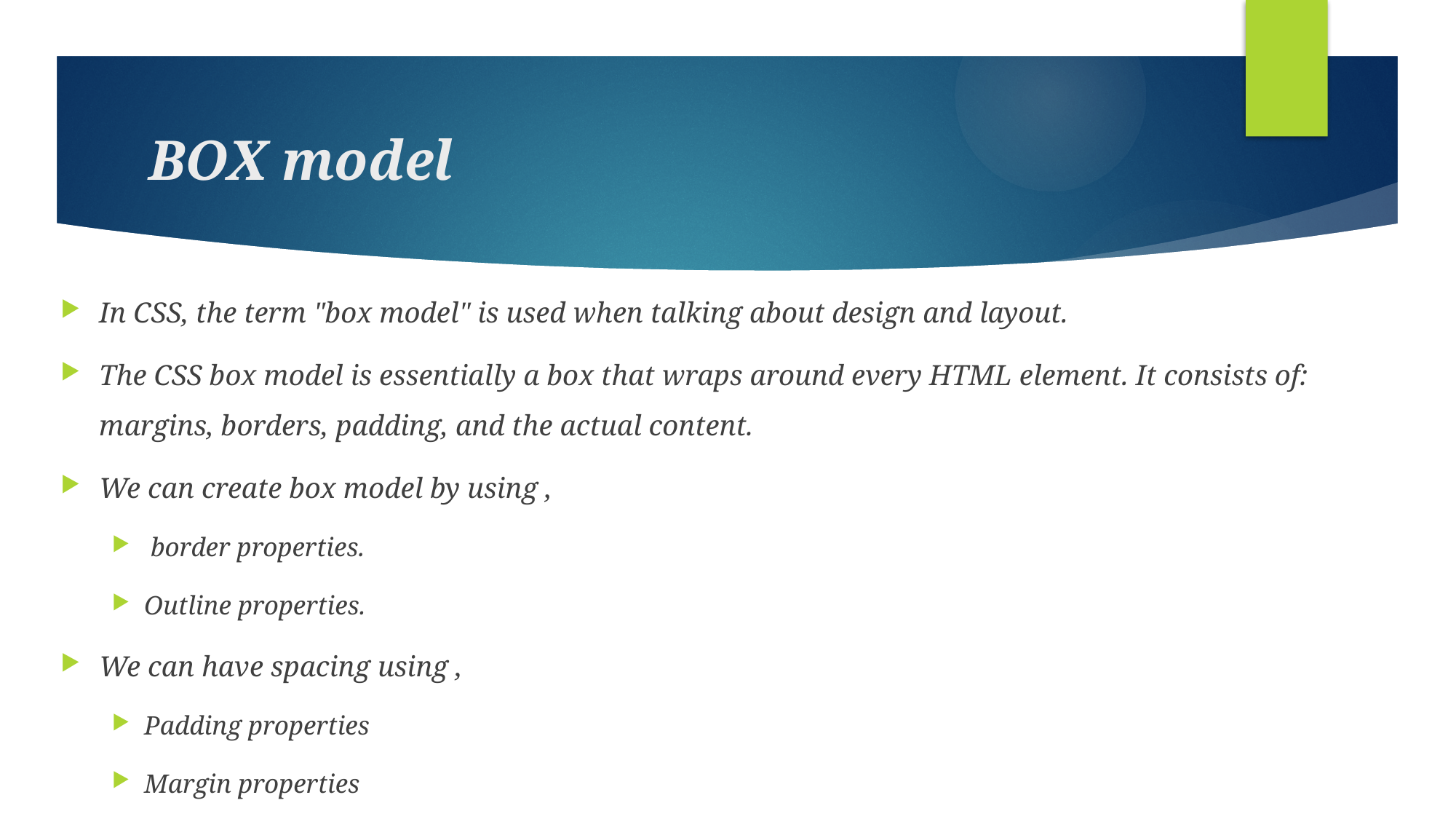

# BOX model
In CSS, the term "box model" is used when talking about design and layout.
The CSS box model is essentially a box that wraps around every HTML element. It consists of: margins, borders, padding, and the actual content.
We can create box model by using ,
 border properties.
Outline properties.
We can have spacing using ,
Padding properties
Margin properties